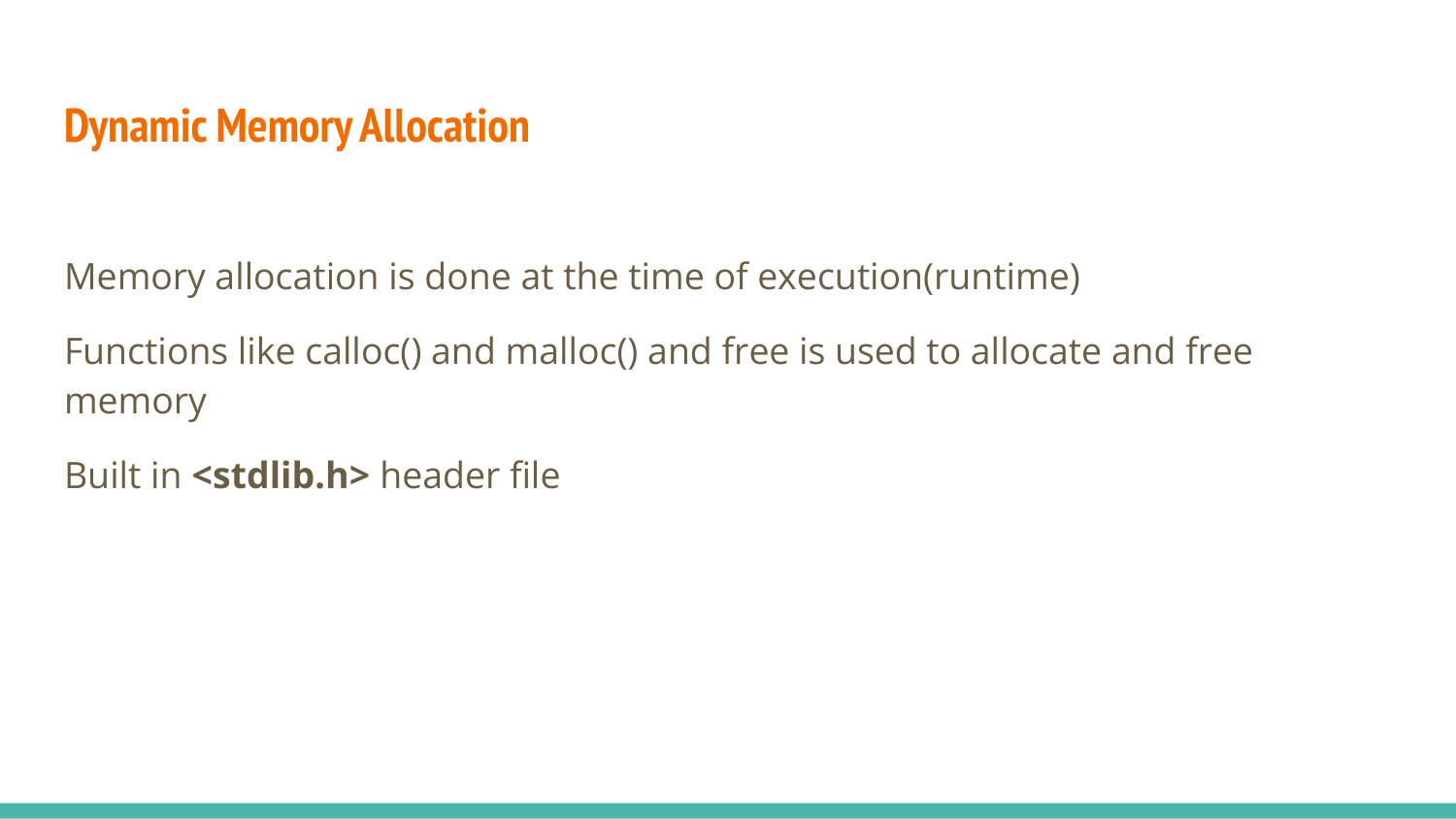

# Dynamic Memory Allocation
Memory allocation is done at the time of execution(runtime)
Functions like calloc() and malloc() and free is used to allocate and free memory
Built in <stdlib.h> header file